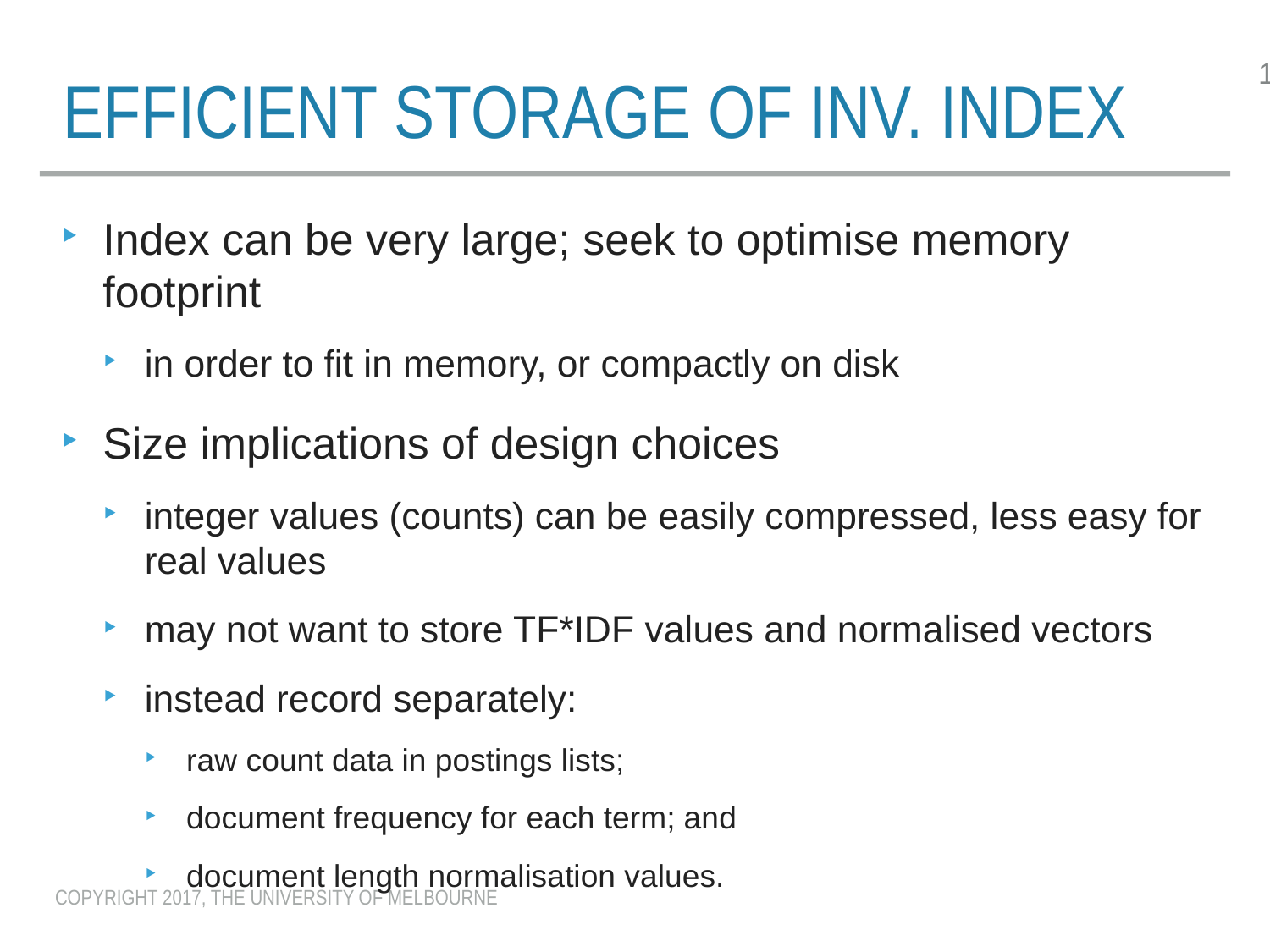

# efficient storage of Inv. index
Index can be very large; seek to optimise memory footprint
in order to fit in memory, or compactly on disk
Size implications of design choices
integer values (counts) can be easily compressed, less easy for real values
may not want to store TF*IDF values and normalised vectors
instead record separately:
raw count data in postings lists;
document frequency for each term; and
document length normalisation values.